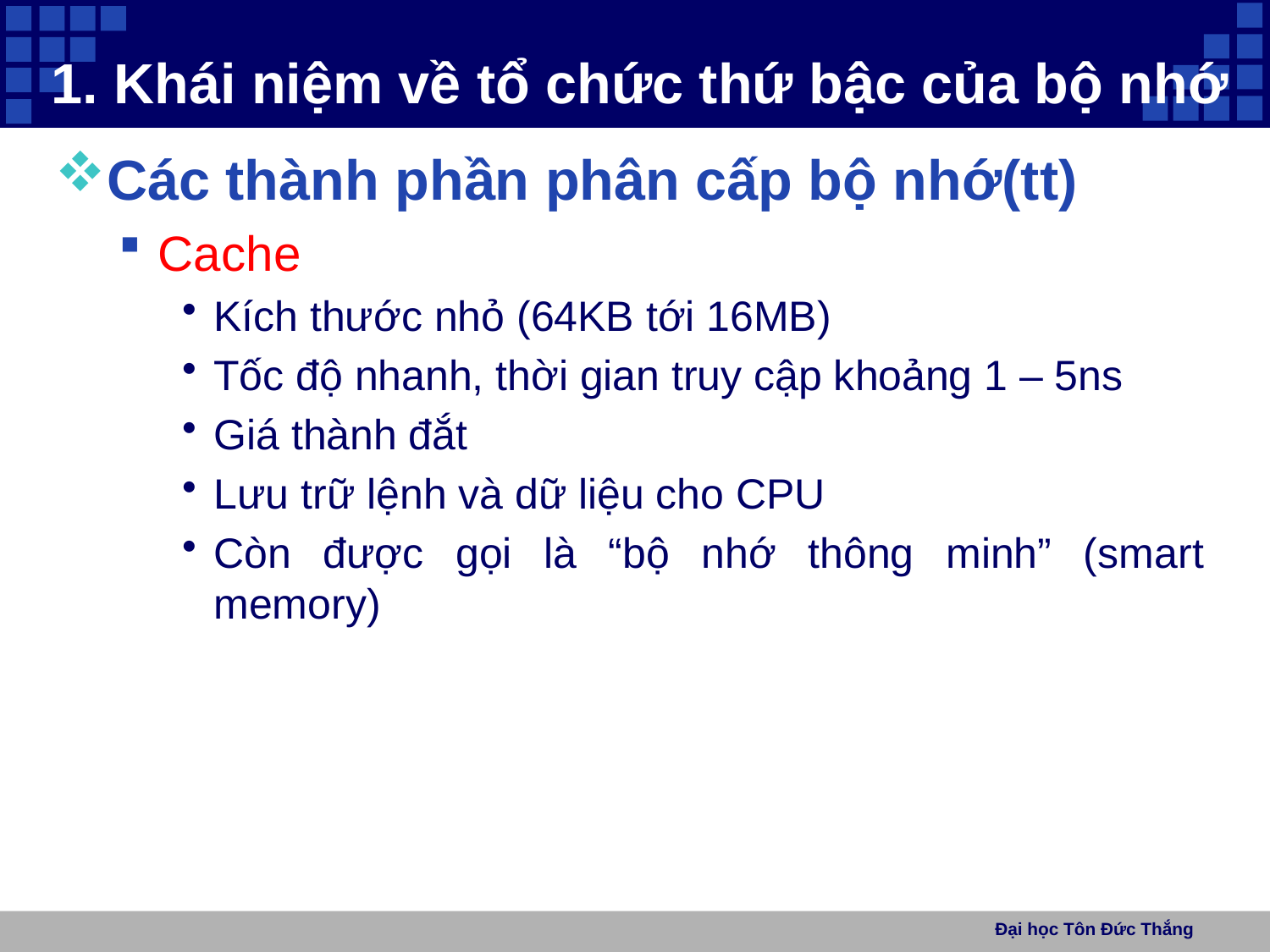

# 1. Khái niệm về tổ chức thứ bậc của bộ nhớ
Các thành phần phân cấp bộ nhớ(tt)
Cache
Kích thước nhỏ (64KB tới 16MB)
Tốc độ nhanh, thời gian truy cập khoảng 1 – 5ns
Giá thành đắt
Lưu trữ lệnh và dữ liệu cho CPU
Còn được gọi là “bộ nhớ thông minh” (smart memory)
Đại học Tôn Đức Thắng